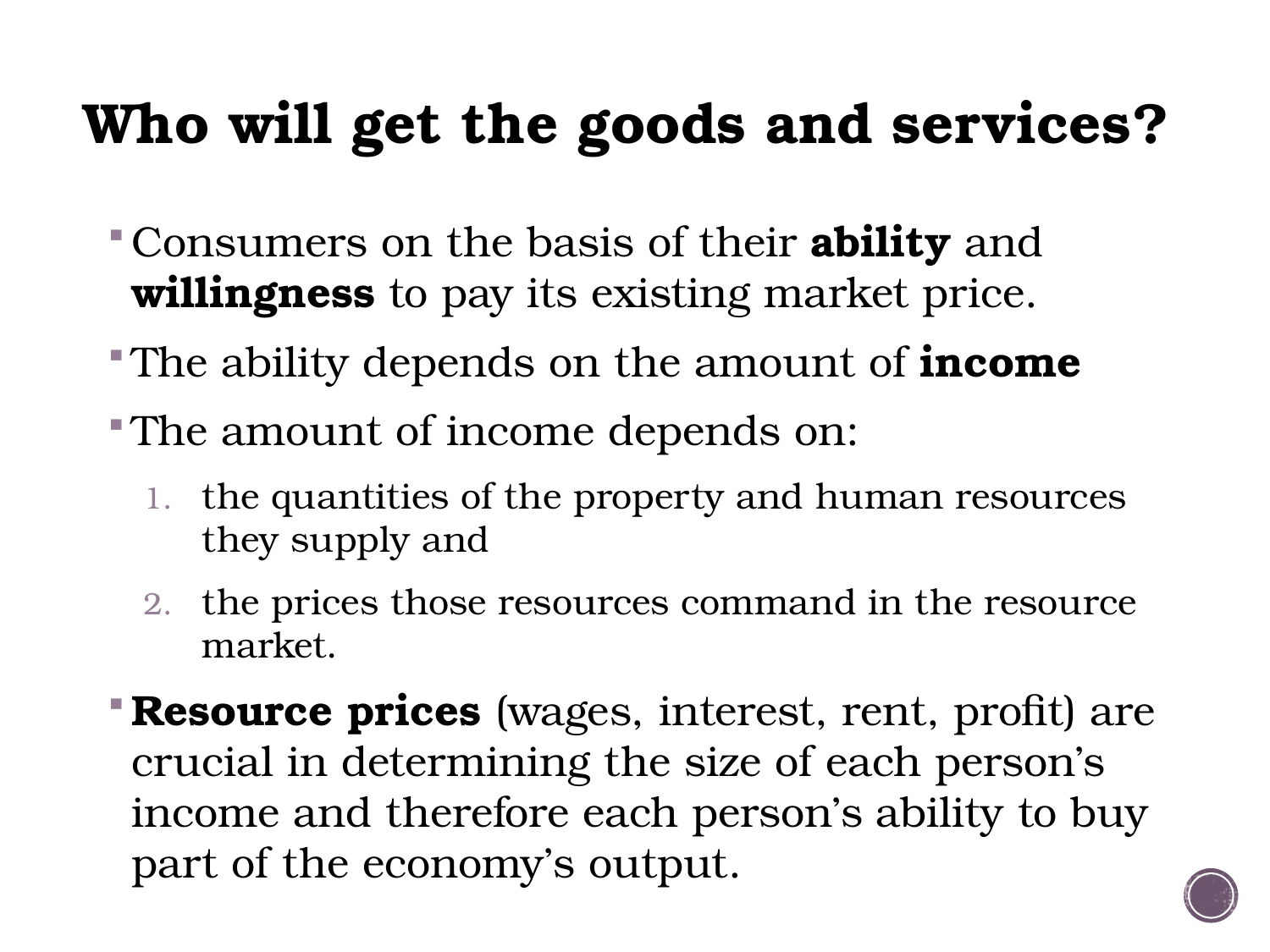

# Who will get the goods and services?
Consumers on the basis of their ability and willingness to pay its existing market price.
The ability depends on the amount of income
The amount of income depends on:
the quantities of the property and human resources they supply and
the prices those resources command in the resource market.
Resource prices (wages, interest, rent, profit) are crucial in determining the size of each person’s income and therefore each person’s ability to buy part of the economy’s output.